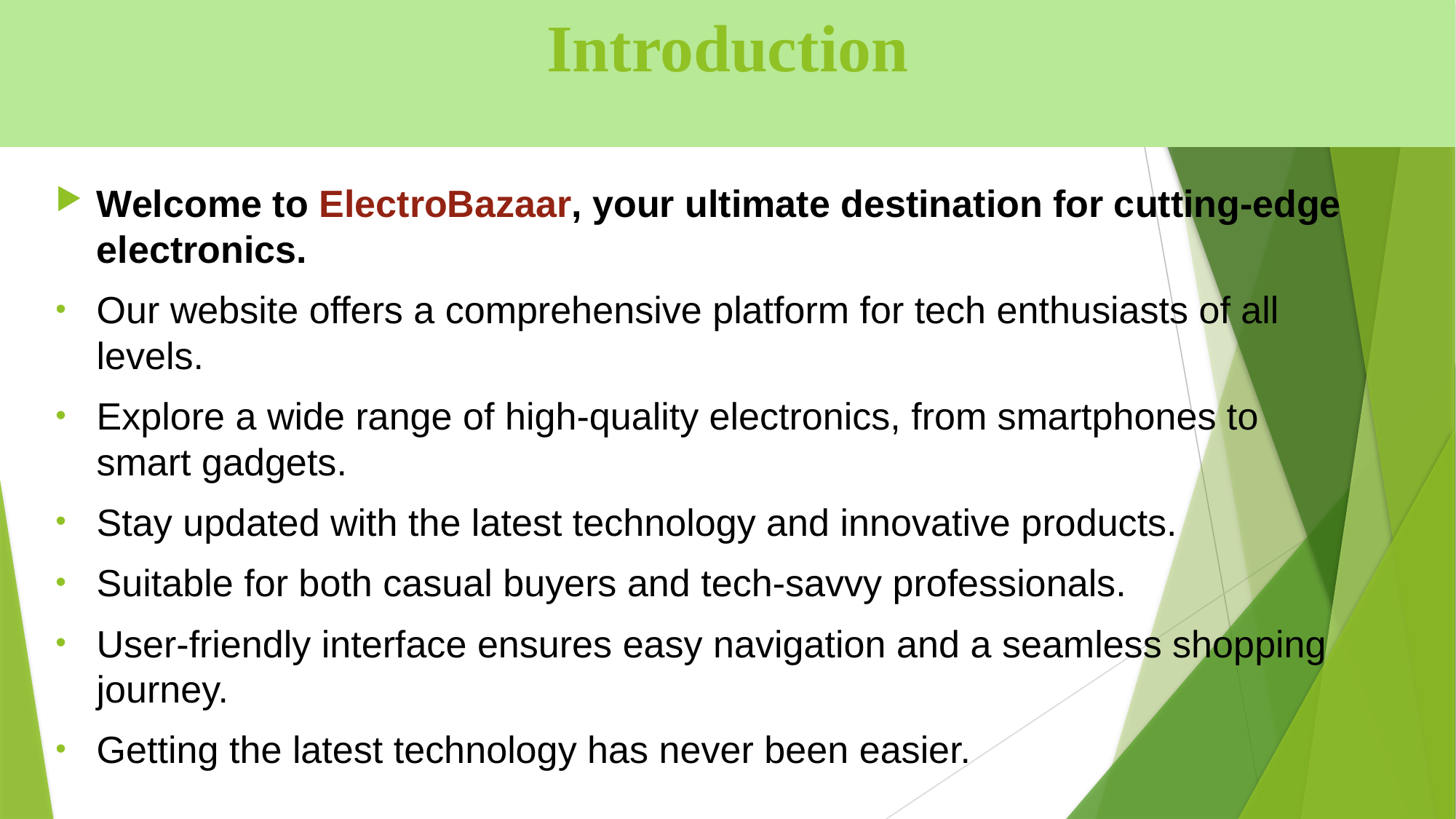

# Introduction
Welcome to ElectroBazaar, your ultimate destination for cutting-edge electronics.
Our website offers a comprehensive platform for tech enthusiasts of all levels.
Explore a wide range of high-quality electronics, from smartphones to smart gadgets.
Stay updated with the latest technology and innovative products.
Suitable for both casual buyers and tech-savvy professionals.
User-friendly interface ensures easy navigation and a seamless shopping journey.
Getting the latest technology has never been easier.